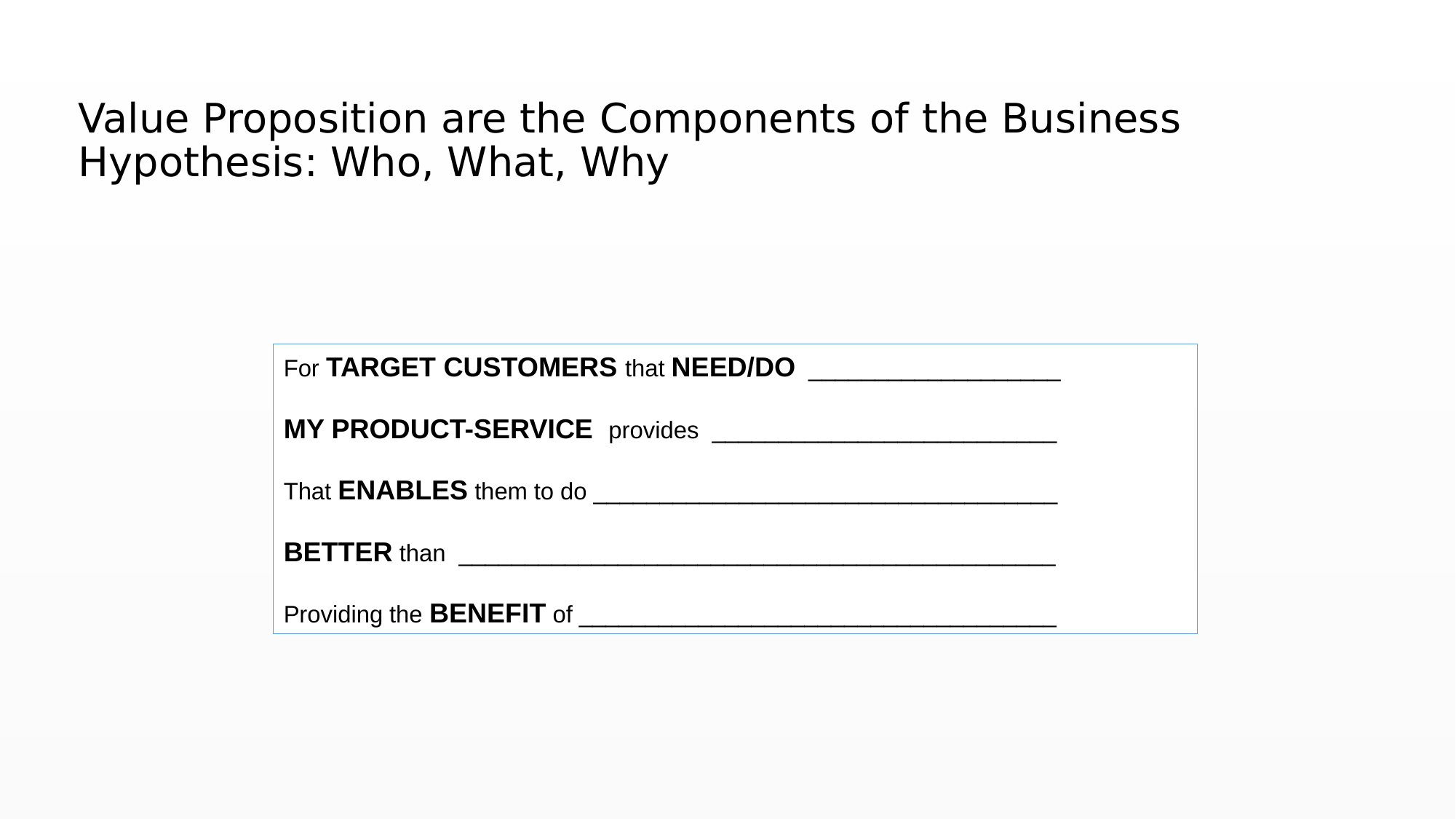

# Value Proposition are the Components of the Business Hypothesis: Who, What, Why
For TARGET CUSTOMERS that NEED/DO  ___________________

MY PRODUCT-SERVICE  provides  __________________________

That ENABLES them to do ___________________________________

BETTER than  _____________________________________________

Providing the BENEFIT of ____________________________________